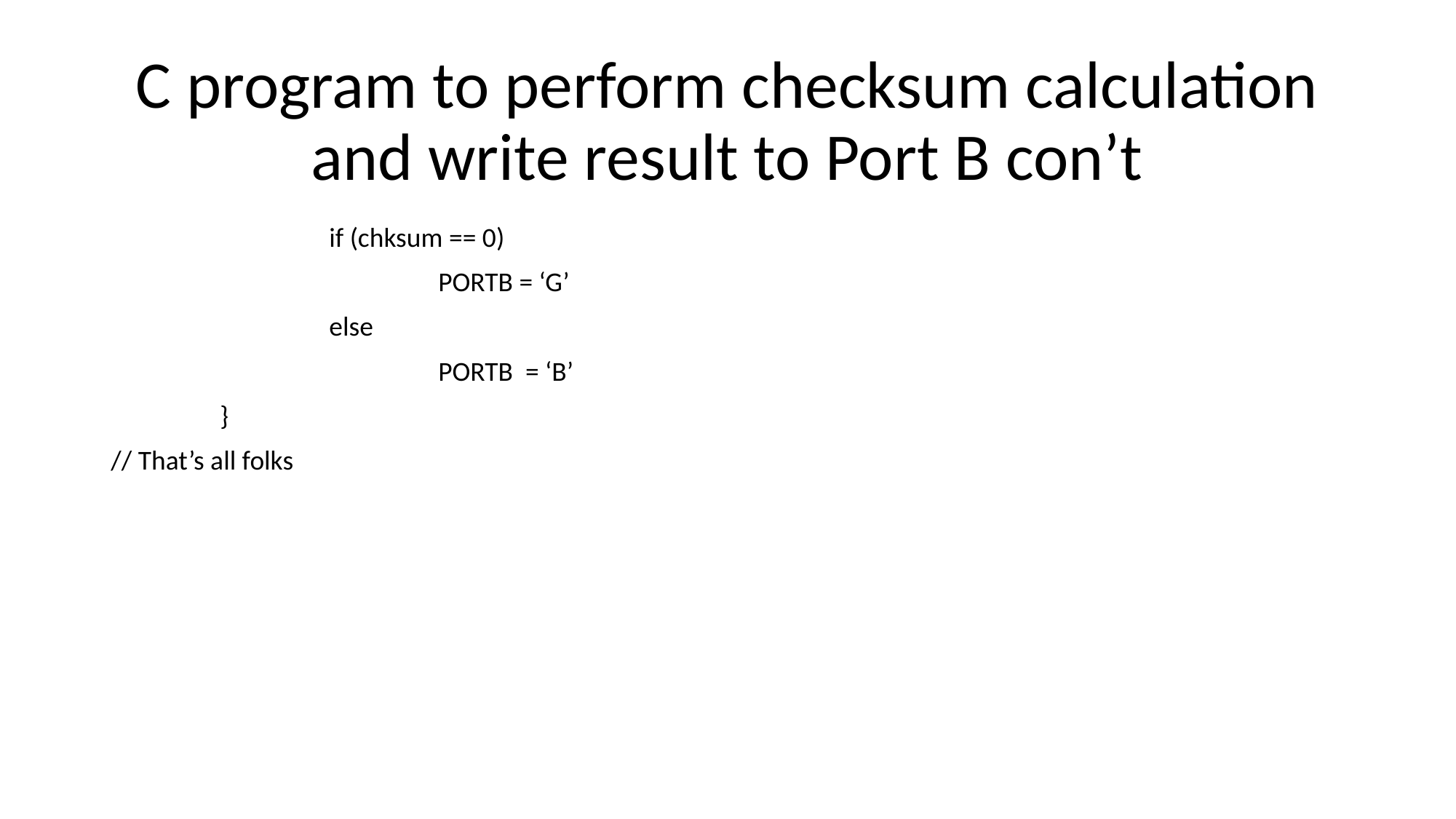

# C program to perform checksum calculation and write result to Port B con’t
		if (chksum == 0)
			PORTB = ‘G’
		else
			PORTB  = ‘B’
	}
// That’s all folks